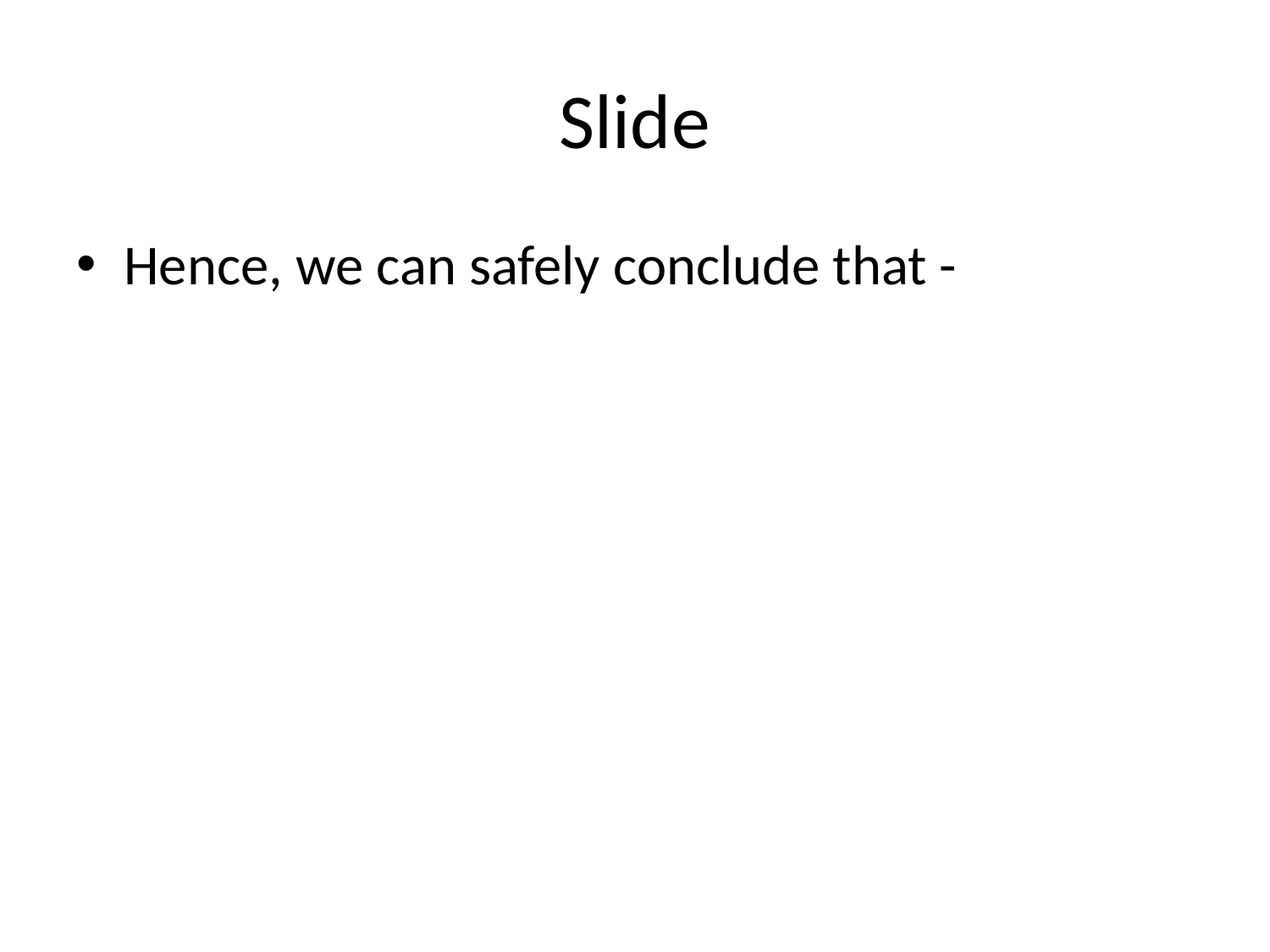

# Slide
Hence, we can safely conclude that -